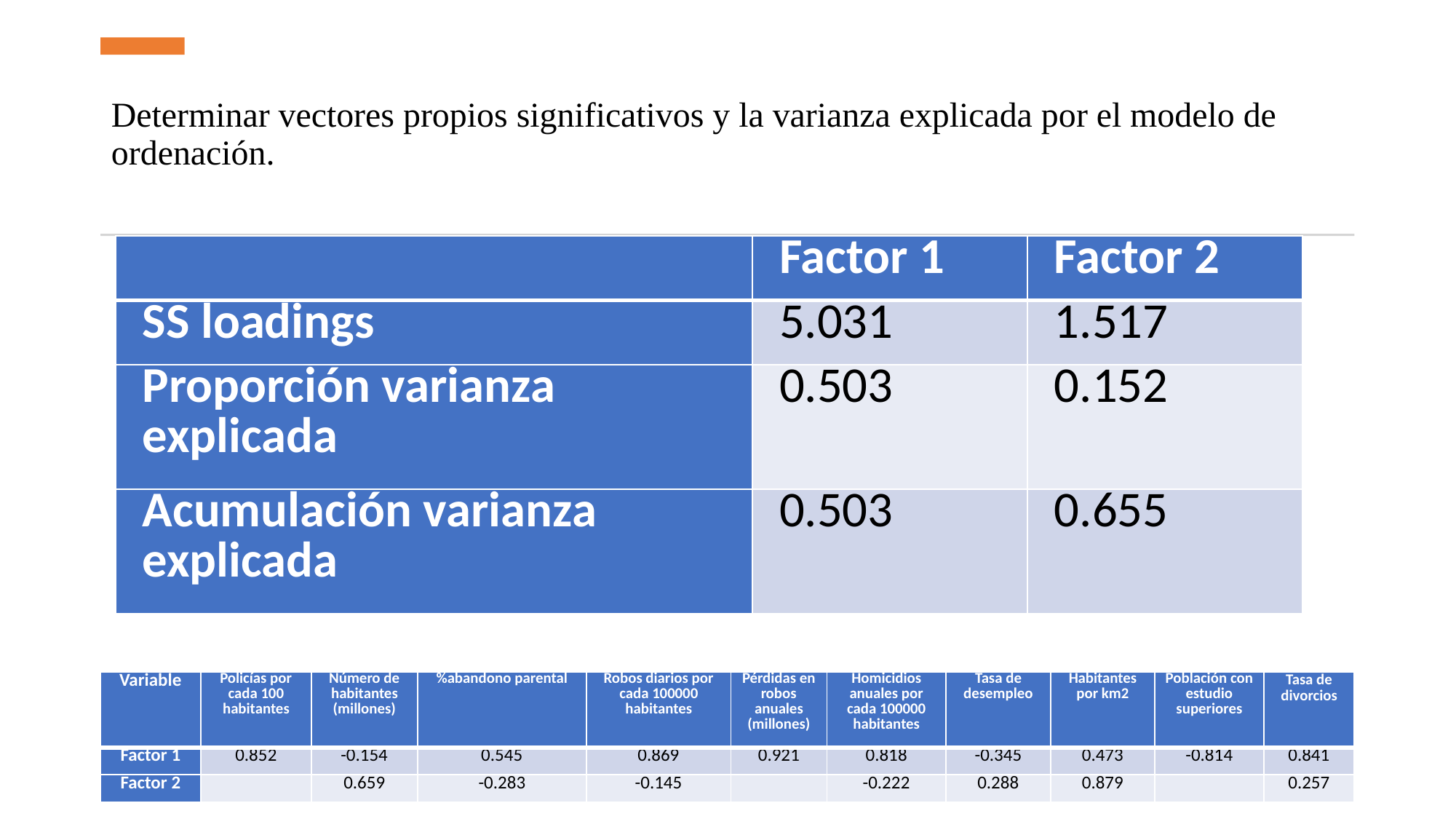

# Determinar vectores propios significativos y la varianza explicada por el modelo de ordenación.

|  | Factor 1 | Factor 2 |
| --- | --- | --- |
| SS loadings | 5.031 | 1.517 |
| Proporción varianza explicada | 0.503 | 0.152 |
| Acumulación varianza explicada | 0.503 | 0.655 |
| Variable | Policías por cada 100 habitantes | Número de habitantes (millones) | %abandono parental | Robos diarios por cada 100000 habitantes | Pérdidas en robos anuales (millones) | Homicidios anuales por cada 100000 habitantes | Tasa de desempleo | Habitantes por km2 | Población con estudio superiores | Tasa de divorcios |
| --- | --- | --- | --- | --- | --- | --- | --- | --- | --- | --- |
| Factor 1 | 0.852 | -0.154 | 0.545 | 0.869 | 0.921 | 0.818 | -0.345 | 0.473 | -0.814 | 0.841 |
| Factor 2 |  | 0.659 | -0.283 | -0.145 |  | -0.222 | 0.288 | 0.879 |  | 0.257 |